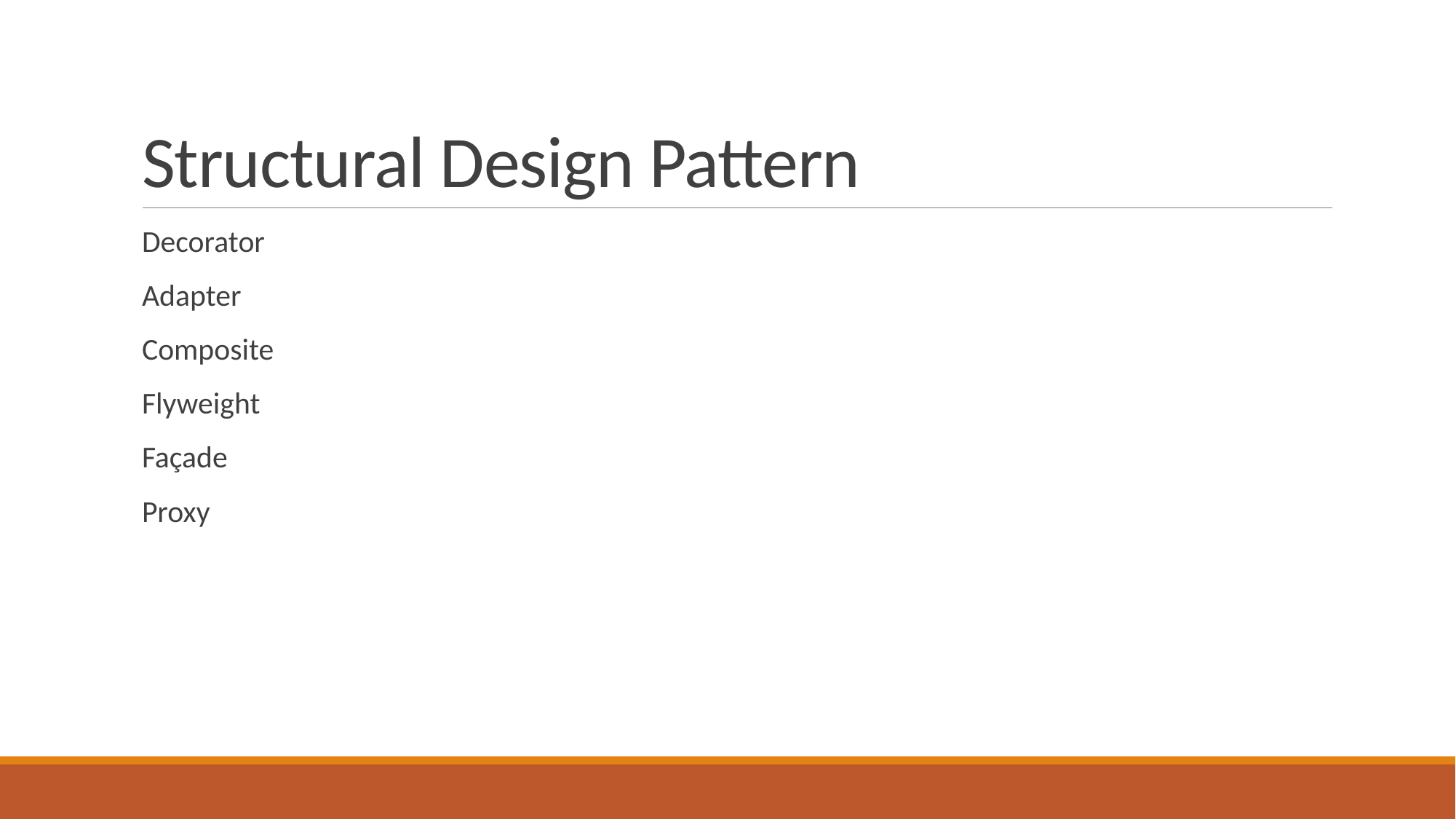

# Structural Design Pattern
Decorator
Adapter
Composite
Flyweight
Façade
Proxy